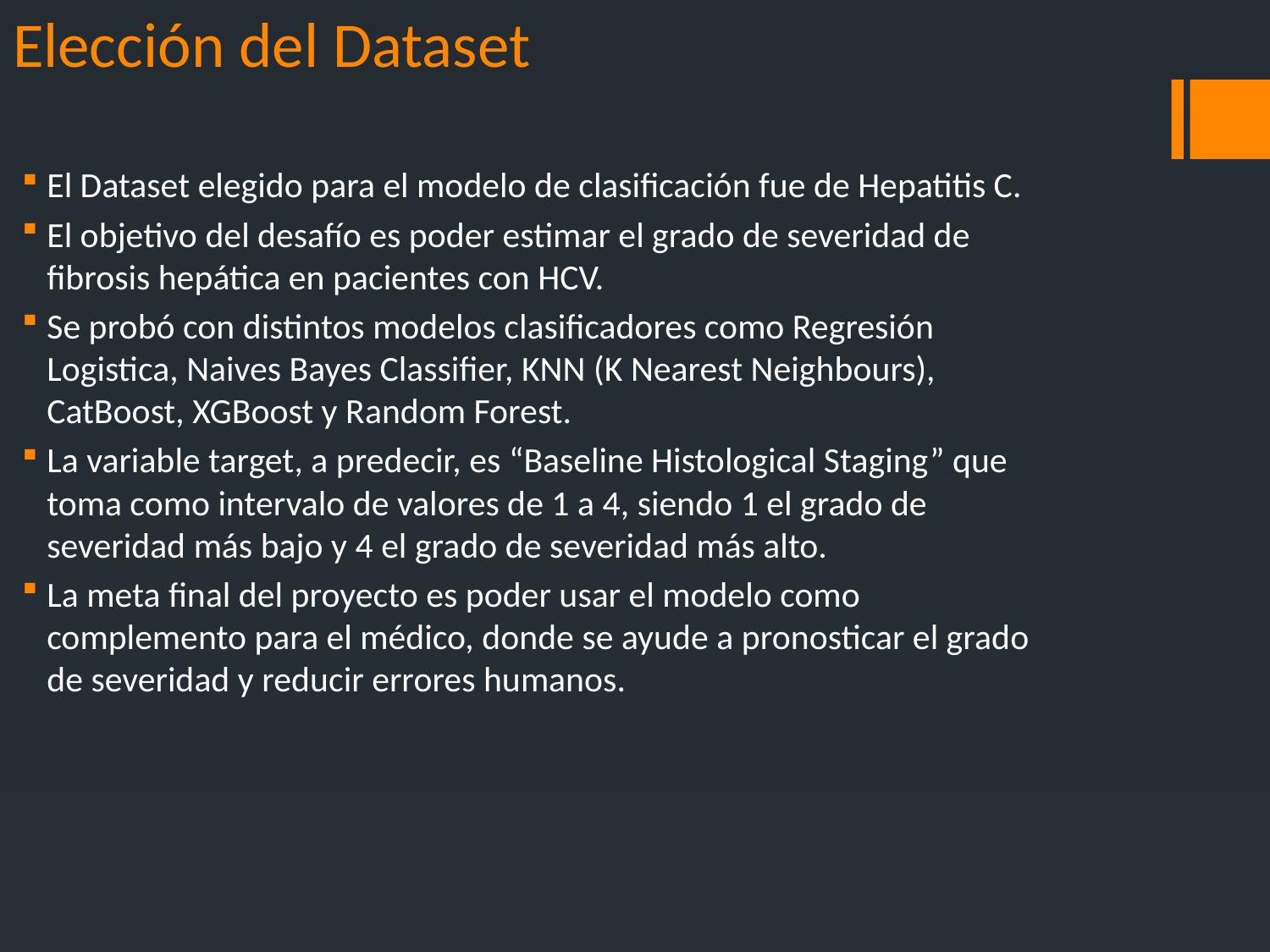

# Elección del Dataset
El Dataset elegido para el modelo de clasificación fue de Hepatitis C.
El objetivo del desafío es poder estimar el grado de severidad de fibrosis hepática en pacientes con HCV.
Se probó con distintos modelos clasificadores como Regresión Logistica, Naives Bayes Classifier, KNN (K Nearest Neighbours), CatBoost, XGBoost y Random Forest.
La variable target, a predecir, es “Baseline Histological Staging” que toma como intervalo de valores de 1 a 4, siendo 1 el grado de severidad más bajo y 4 el grado de severidad más alto.
La meta final del proyecto es poder usar el modelo como complemento para el médico, donde se ayude a pronosticar el grado de severidad y reducir errores humanos.